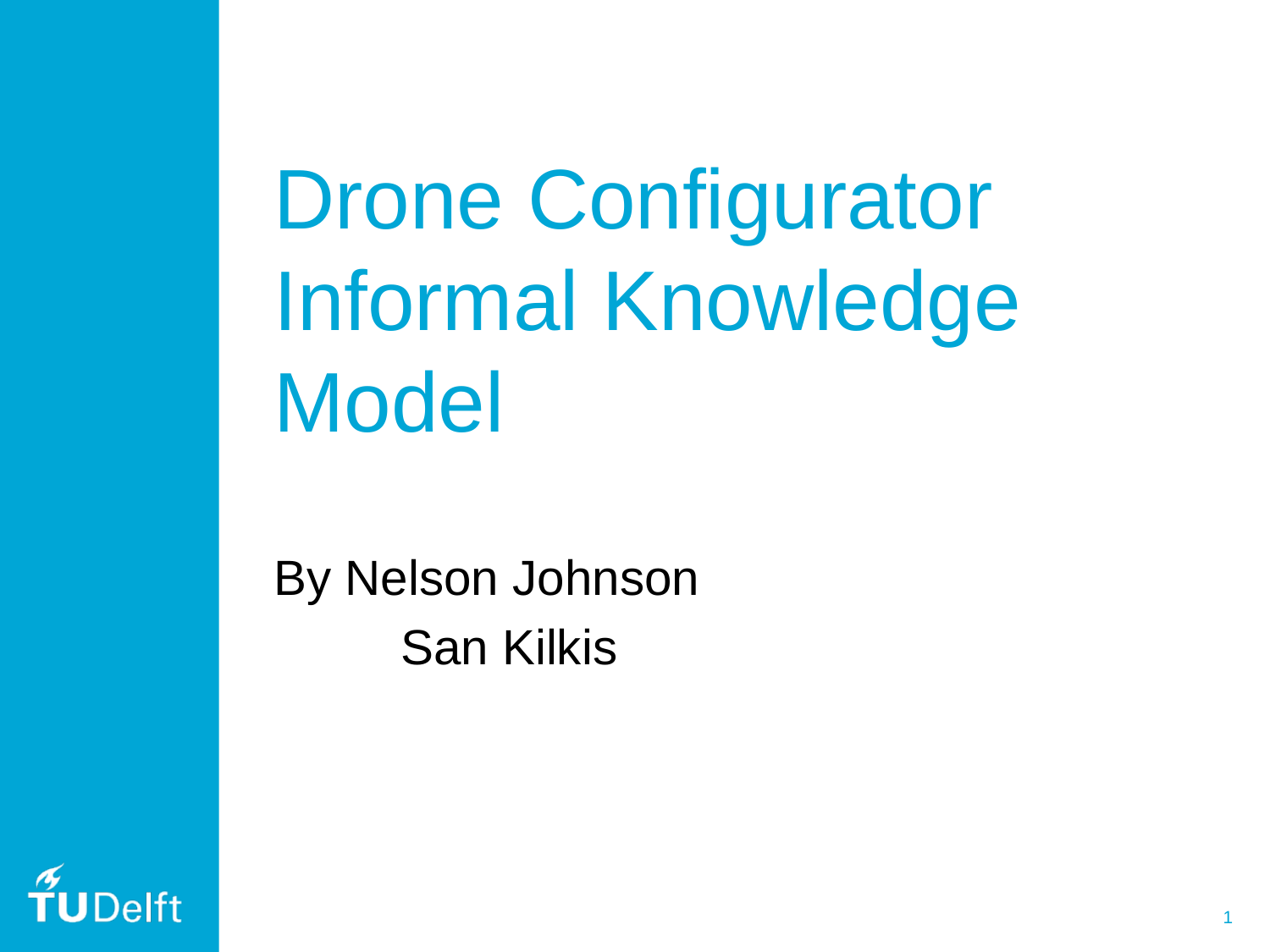

# Drone Configurator Informal Knowledge Model
By Nelson Johnson
	San Kilkis